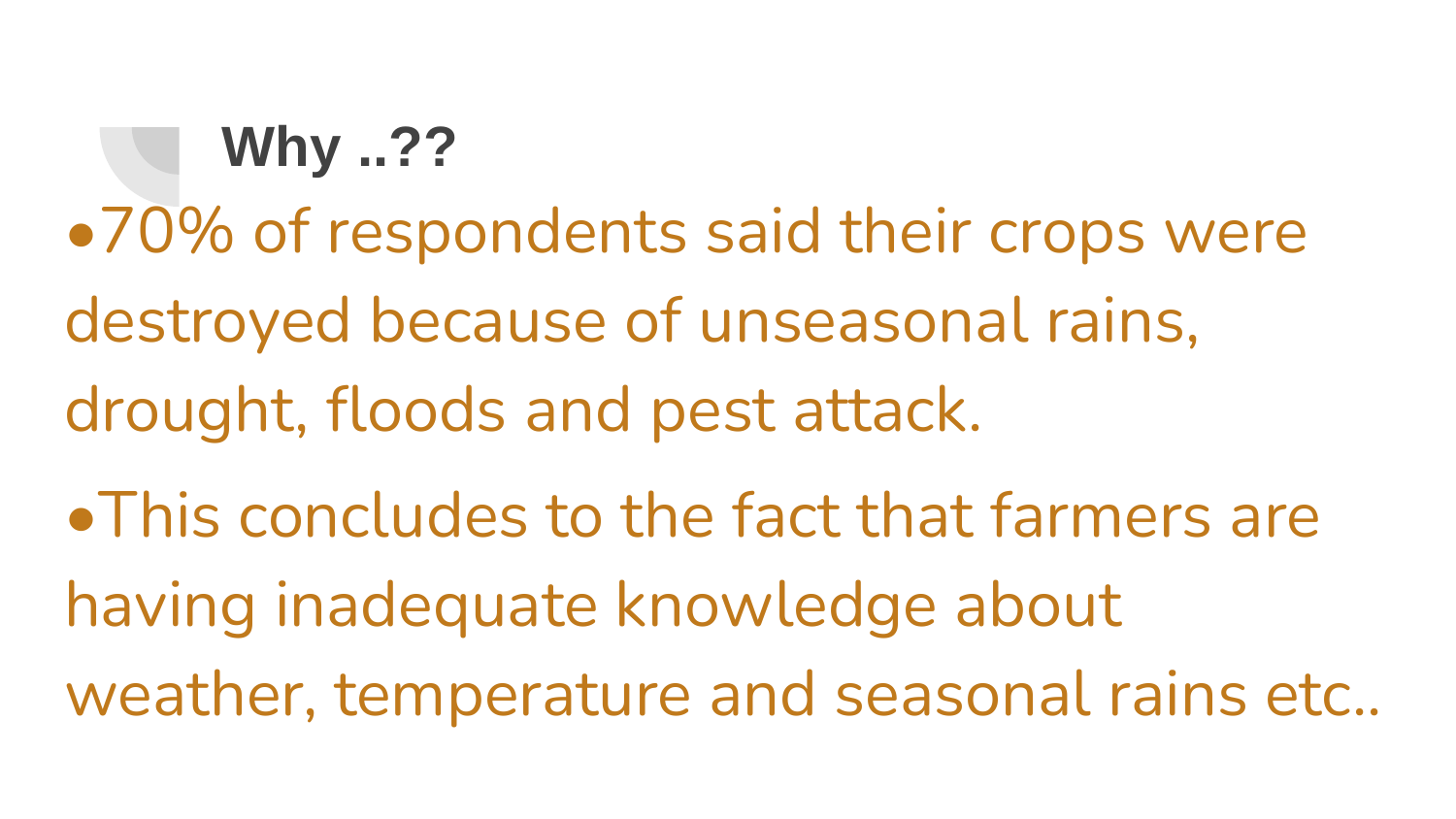

# Why ..??
•70% of respondents said their crops were destroyed because of unseasonal rains, drought, floods and pest attack.
•This concludes to the fact that farmers are having inadequate knowledge about weather, temperature and seasonal rains etc..